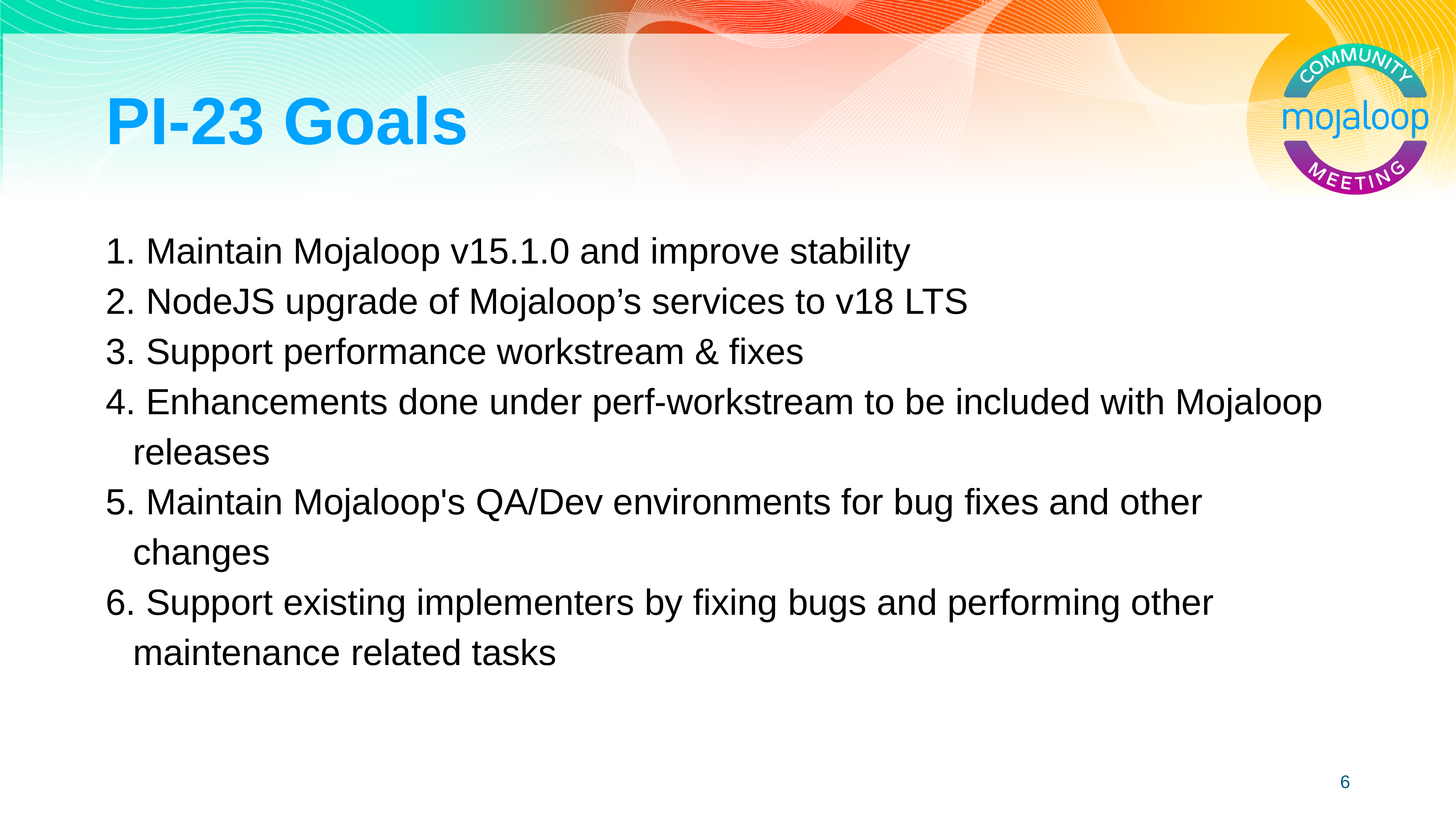

# PI-23 Goals
 Maintain Mojaloop v15.1.0 and improve stability
 NodeJS upgrade of Mojaloop’s services to v18 LTS
 Support performance workstream & fixes
 Enhancements done under perf-workstream to be included with Mojaloop releases
 Maintain Mojaloop's QA/Dev environments for bug fixes and other changes
 Support existing implementers by fixing bugs and performing other maintenance related tasks
6